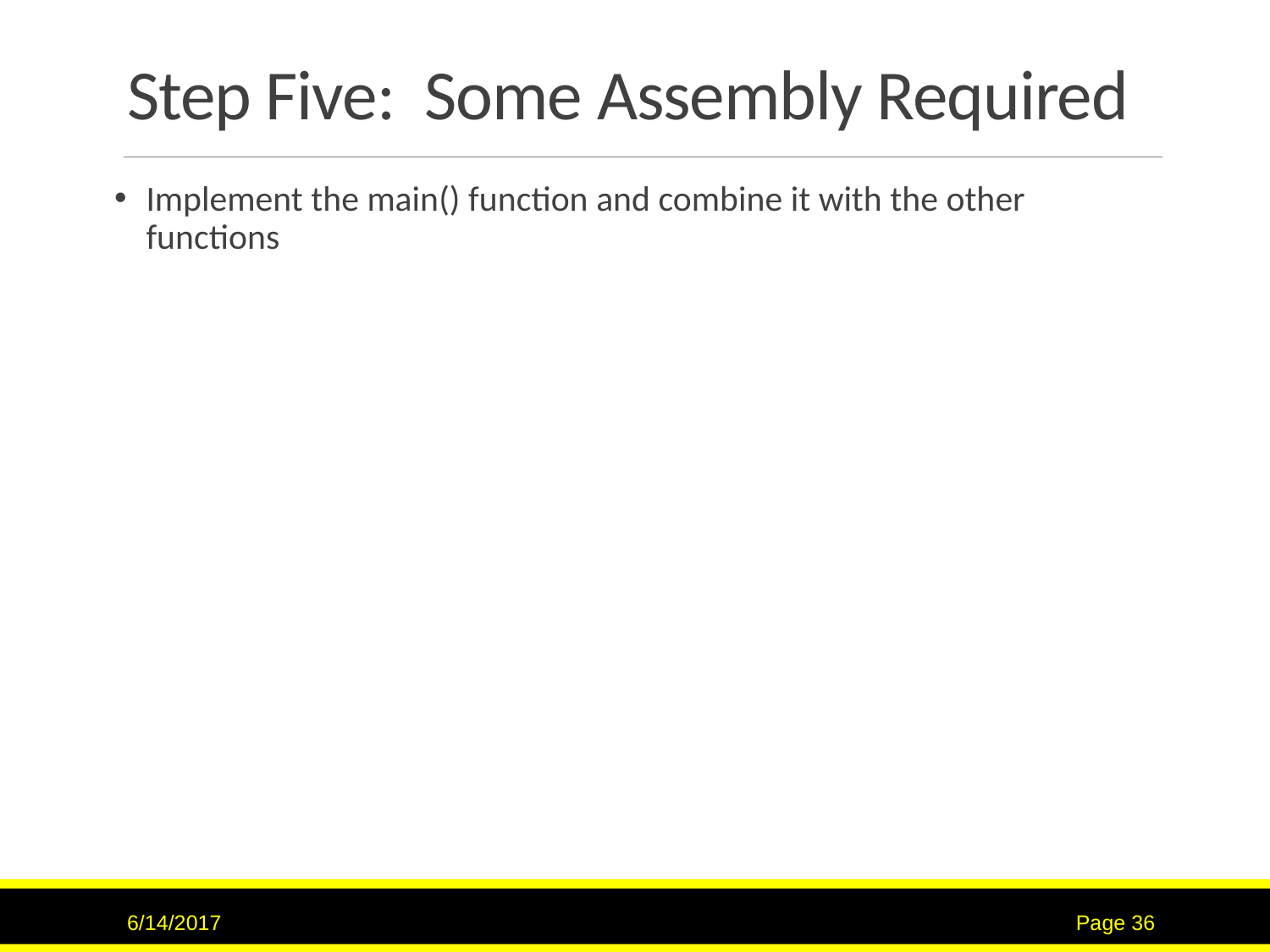

# Step Five:  Some Assembly Required
Implement the main() function and combine it with the other functions
6/14/2017
Page 36